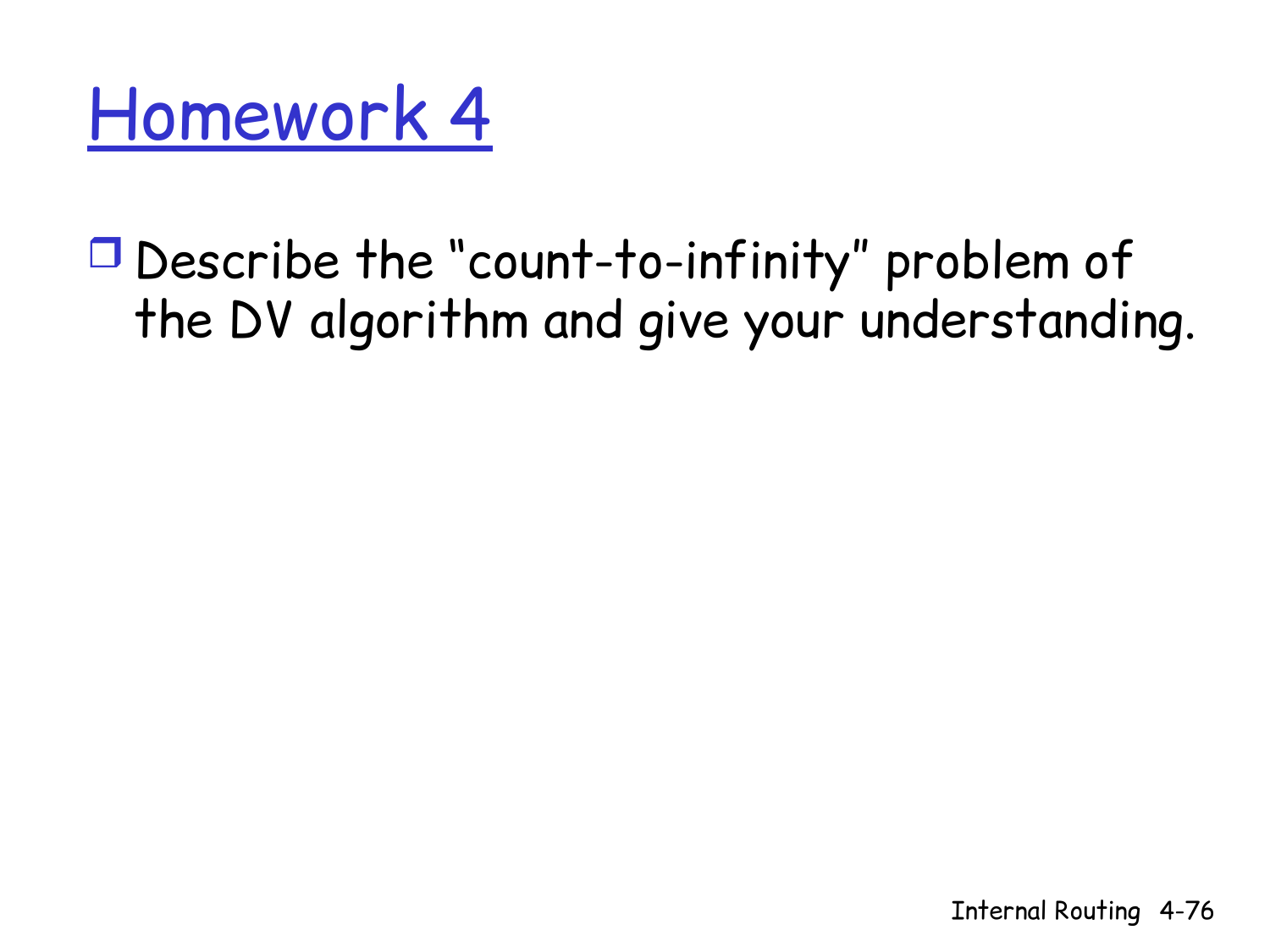

# Homework 4
Describe the “count-to-infinity” problem of the DV algorithm and give your understanding.
Internal Routing
4-76